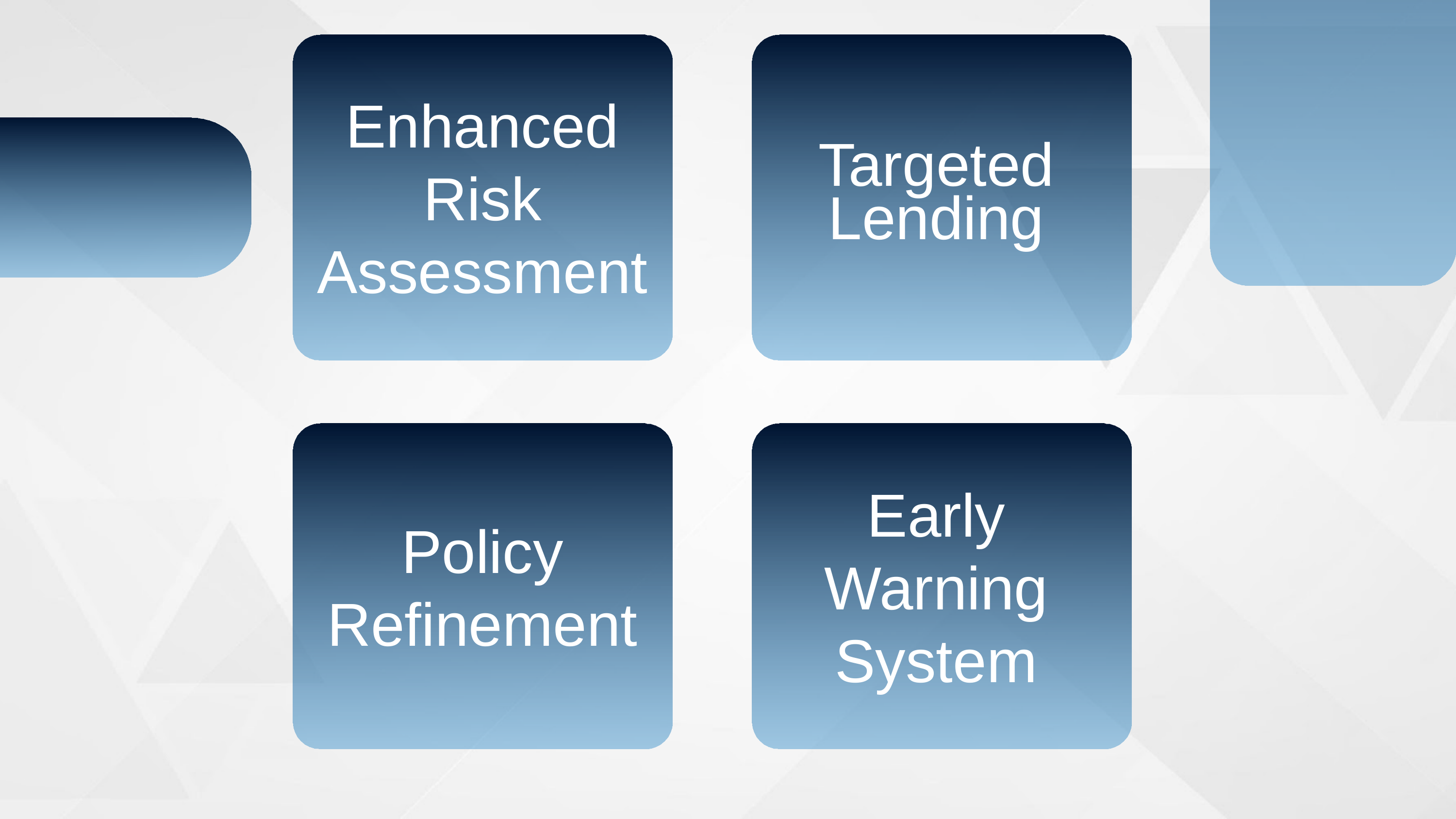

Enhanced Risk Assessment
Targeted Lending

Early Warning System
Policy Refinement